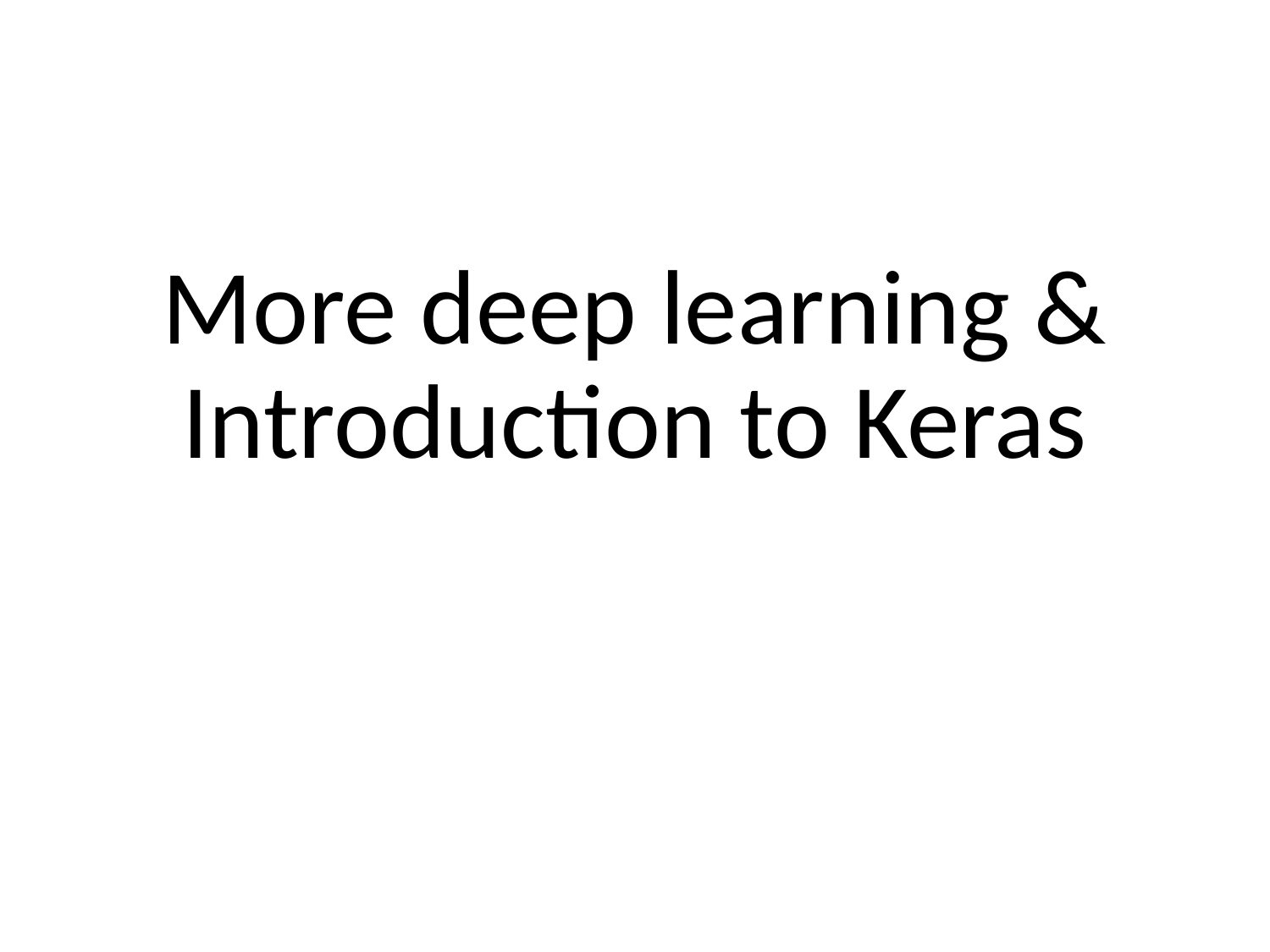

# More deep learning & Introduction to Keras